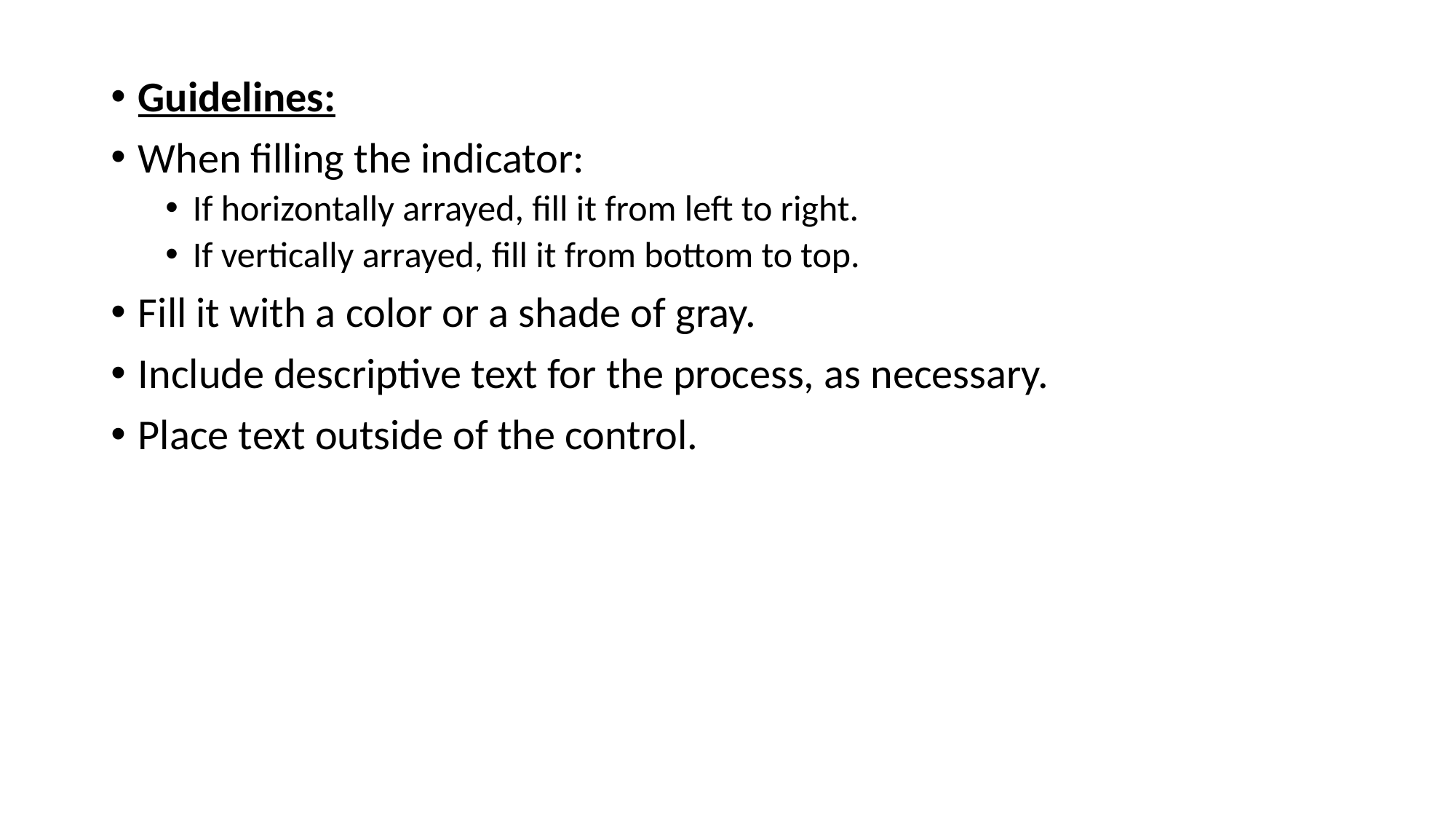

Guidelines:
When filling the indicator:
If horizontally arrayed, fill it from left to right.
If vertically arrayed, fill it from bottom to top.
Fill it with a color or a shade of gray.
Include descriptive text for the process, as necessary.
Place text outside of the control.